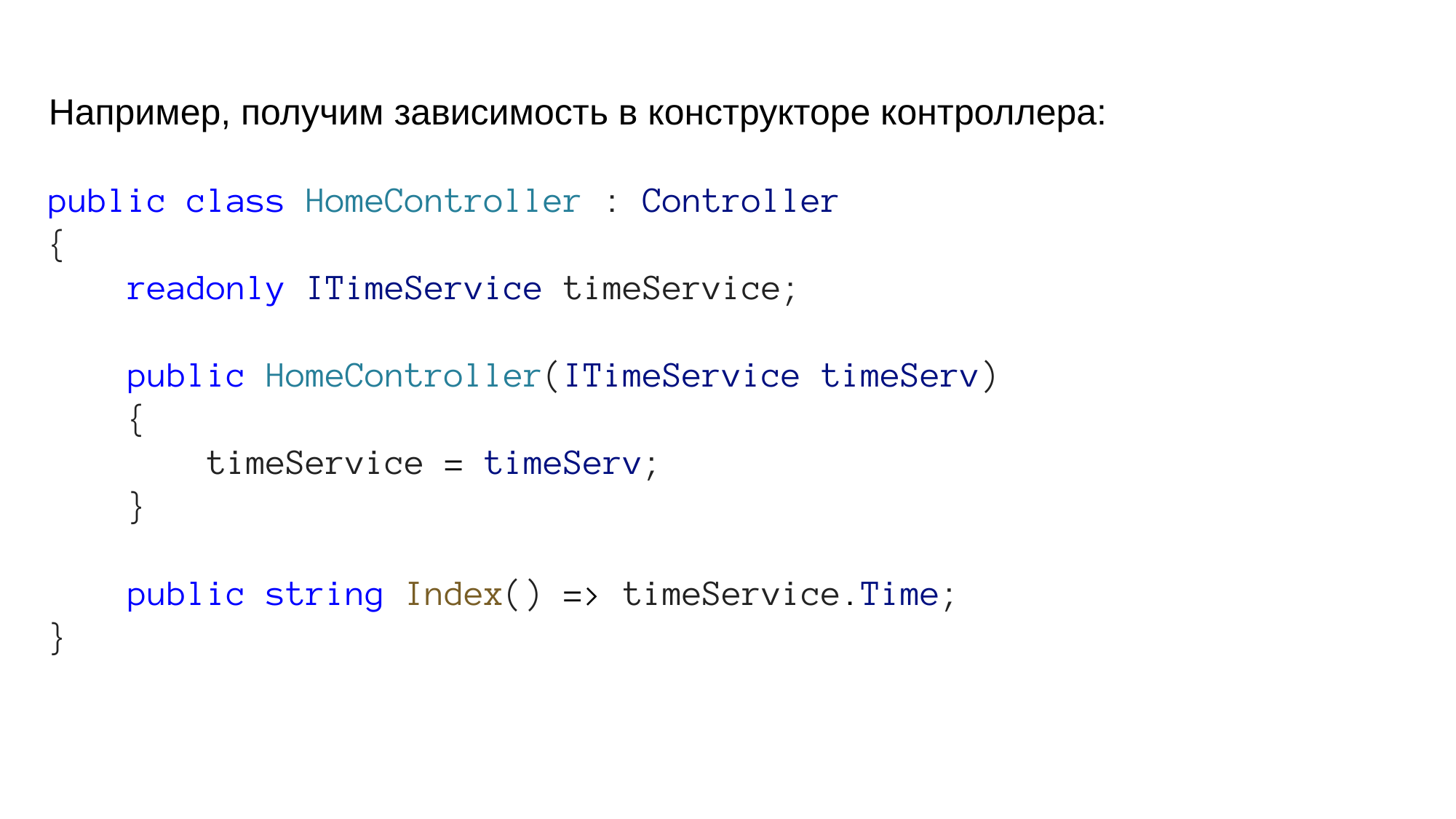

Например, получим зависимость в конструкторе контроллера:

public class HomeController : Controller
{
    readonly ITimeService timeService;

    public HomeController(ITimeService timeServ)
    {
        timeService = timeServ;
    }

    public string Index() => timeService.Time;
}